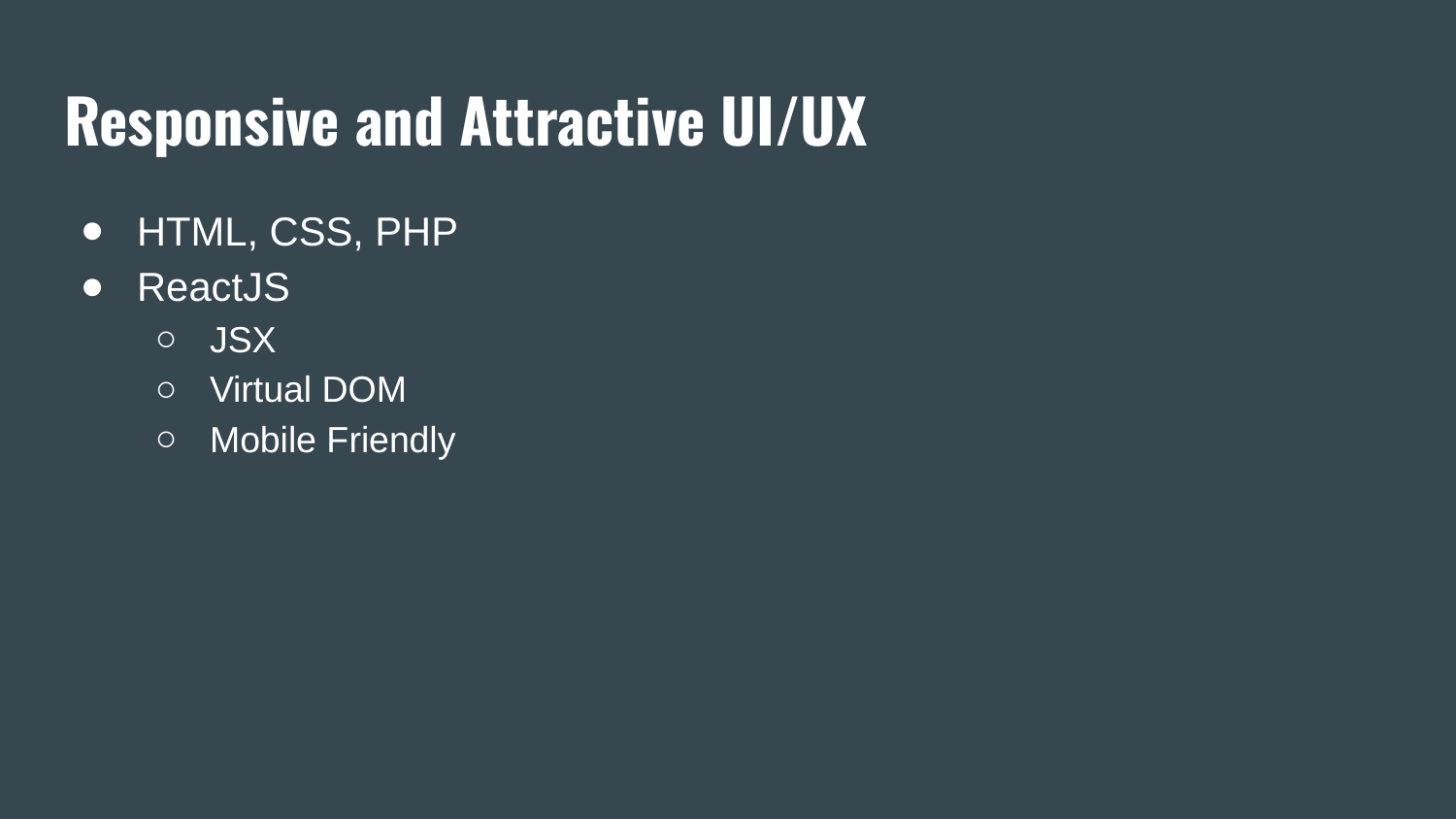

# Responsive and Attractive UI/UX
HTML, CSS, PHP
ReactJS
JSX
Virtual DOM
Mobile Friendly